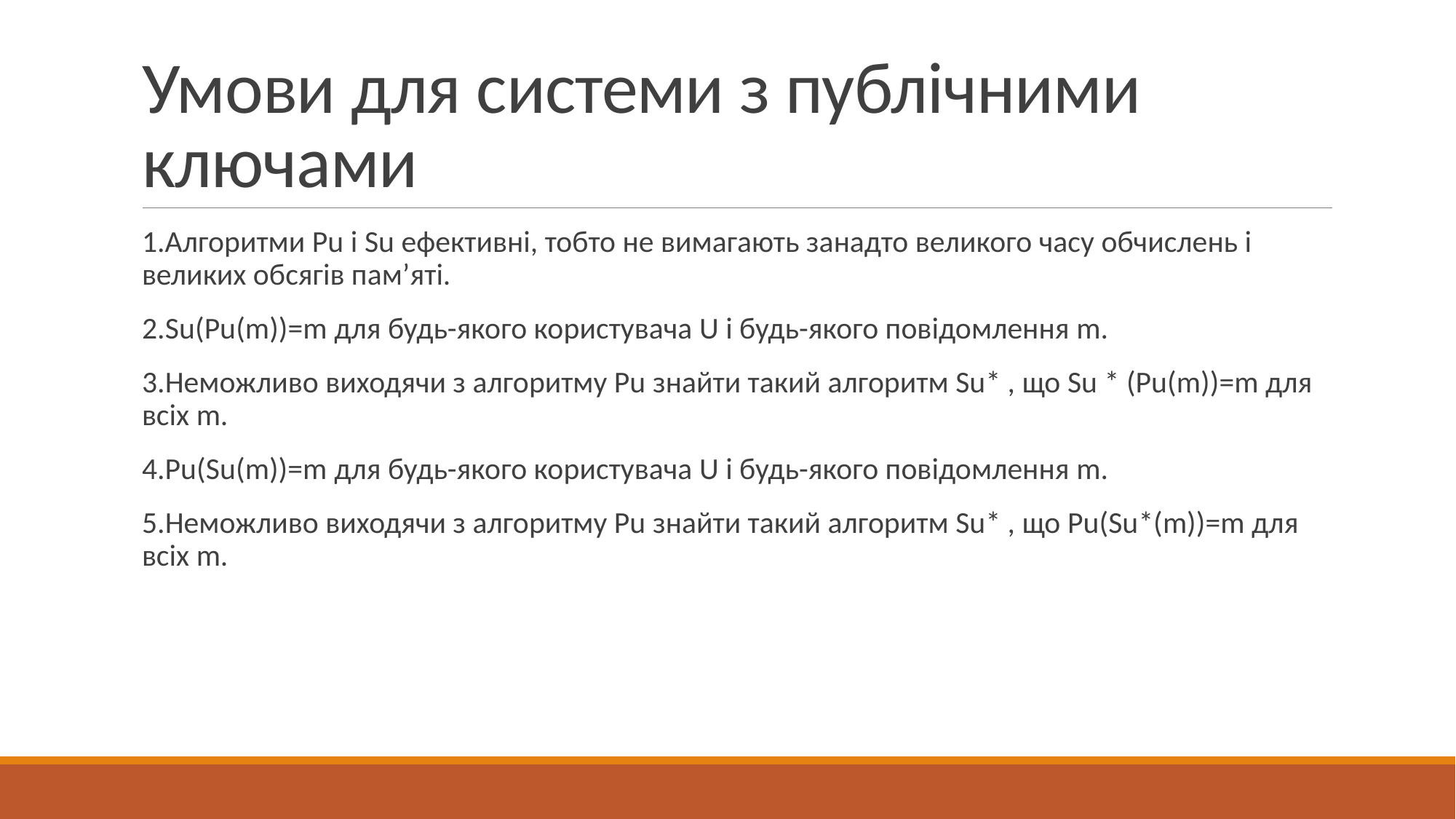

# Умови для системи з публічними ключами
1.Алгоритми Pu і Su ефективні, тобто не вимагають занадто великого часу обчислень і великих обсягів пам’яті.
2.Su(Pu(m))=m для будь-якого користувача U і будь-якого повідомлення m.
3.Неможливо виходячи з алгоритму Pu знайти такий алгоритм Su* , що Su * (Pu(m))=m для всіх m.
4.Pu(Su(m))=m для будь-якого користувача U і будь-якого повідомлення m.
5.Неможливо виходячи з алгоритму Pu знайти такий алгоритм Su* , що Pu(Su*(m))=m для всіх m.